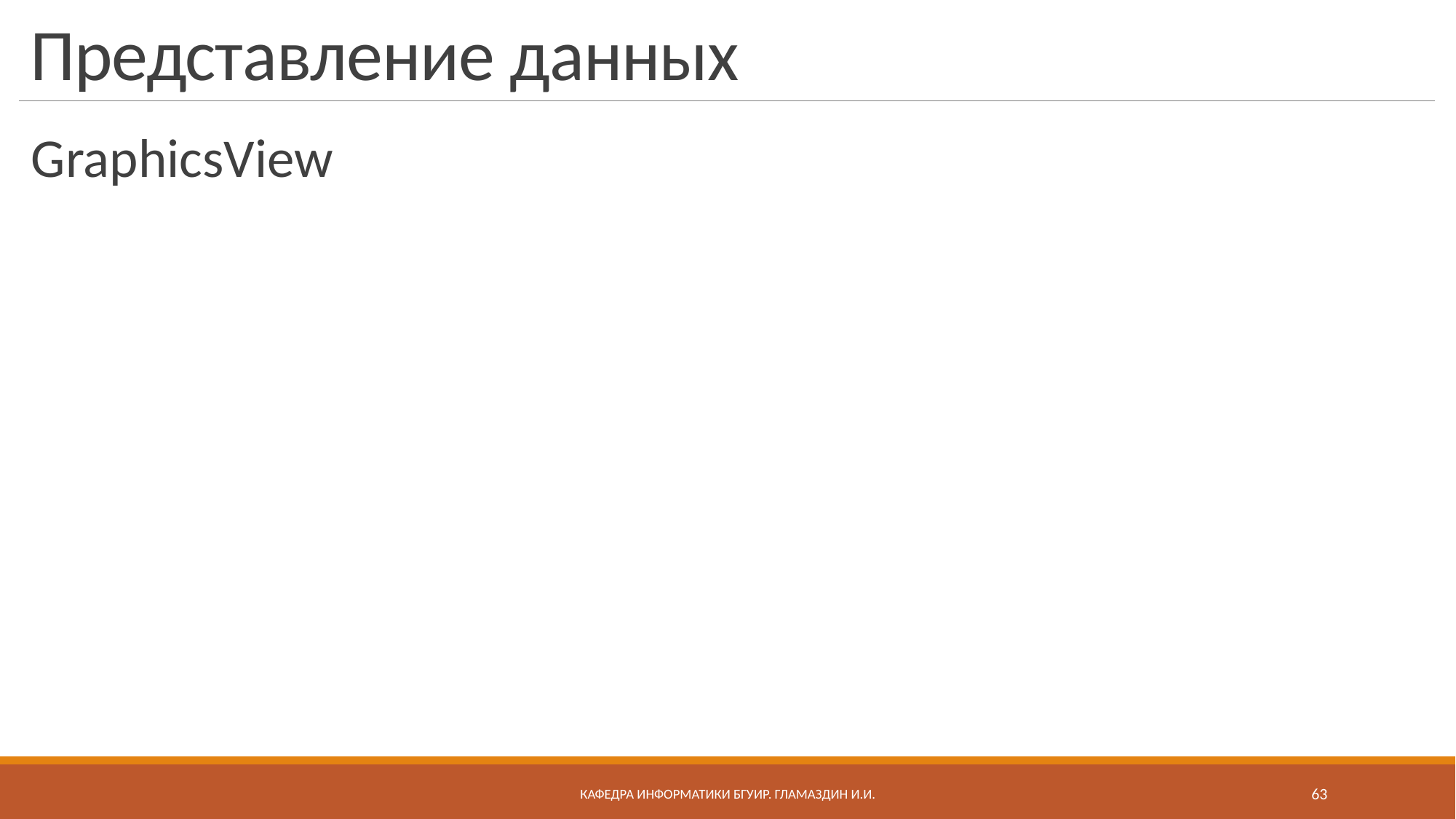

# Представление данных
GraphicsView
Кафедра информатики бгуир. Гламаздин И.и.
63